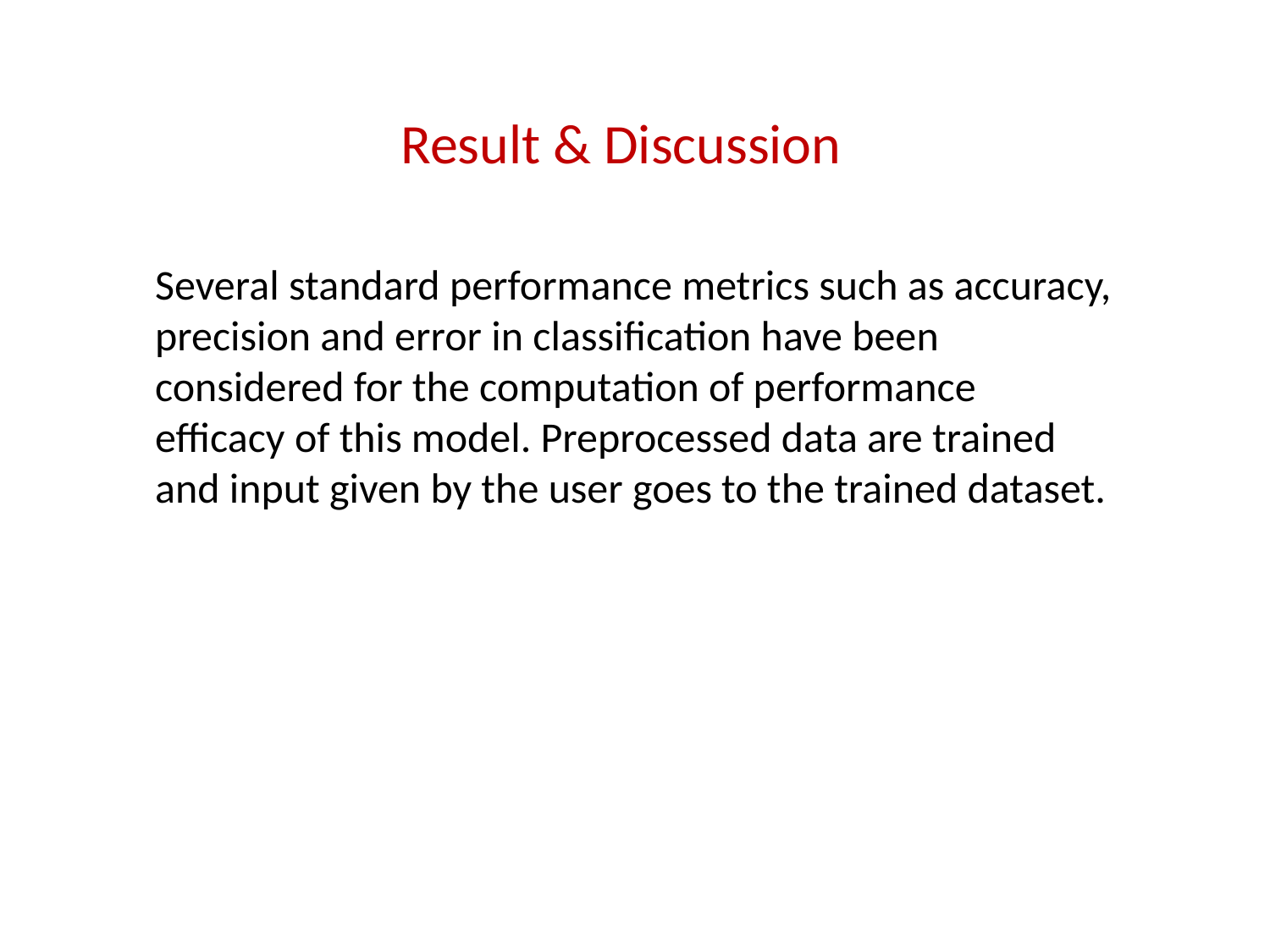

# Result & Discussion
Several standard performance metrics such as accuracy, precision and error in classification have been considered for the computation of performance efficacy of this model. Preprocessed data are trained and input given by the user goes to the trained dataset.